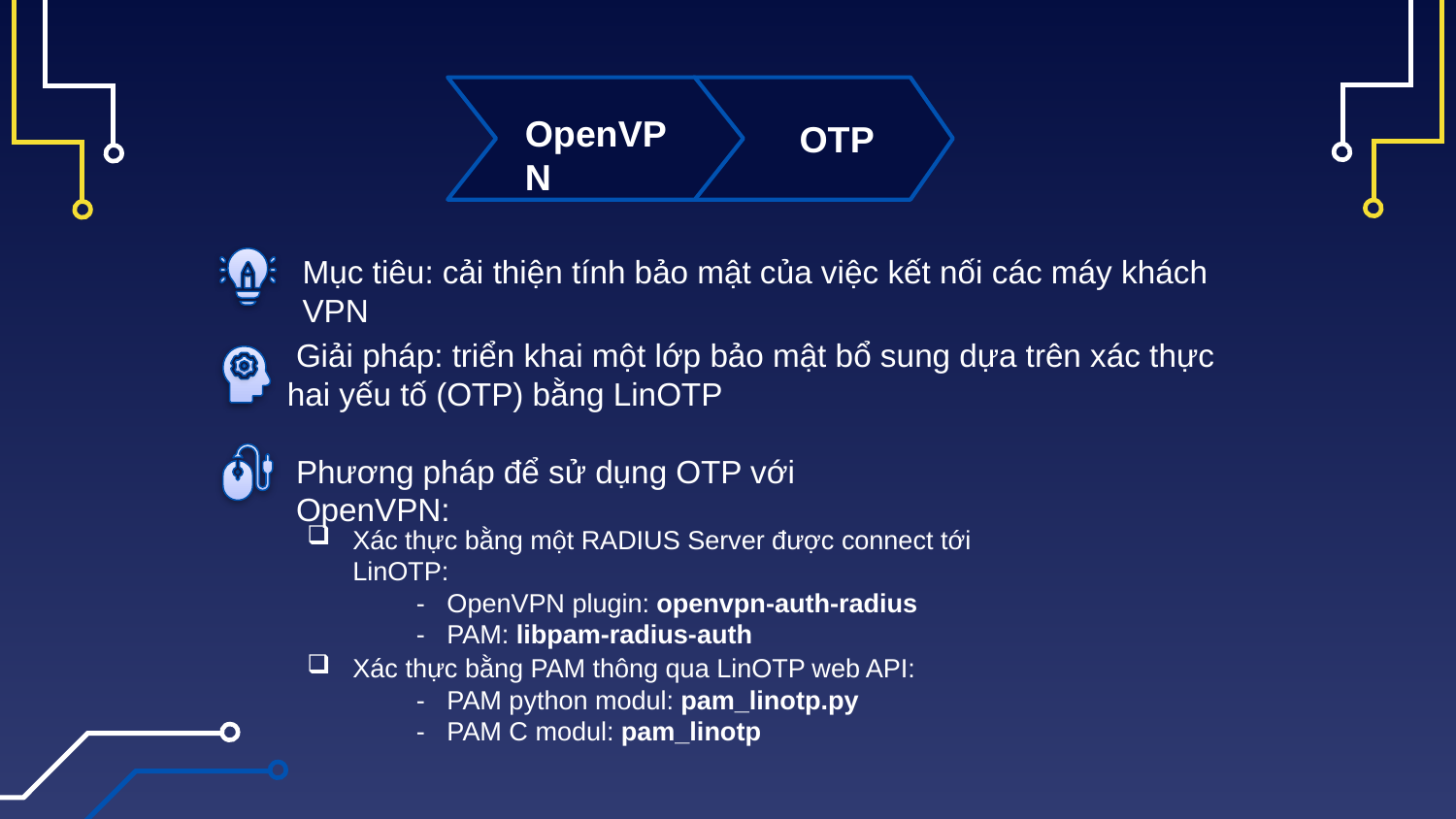

OpenVPN
OTP
Mục tiêu: cải thiện tính bảo mật của việc kết nối các máy khách VPN

 Giải pháp: triển khai một lớp bảo mật bổ sung dựa trên xác thực hai yếu tố (OTP) bằng LinOTP

Phương pháp để sử dụng OTP với OpenVPN:
Xác thực bằng một RADIUS Server được connect tới LinOTP:
               -   OpenVPN plugin: openvpn-auth-radius
               -   PAM: libpam-radius-auth
Xác thực bằng PAM thông qua LinOTP web API:
               -   PAM python modul: pam_linotp.py
               -   PAM C modul: pam_linotp